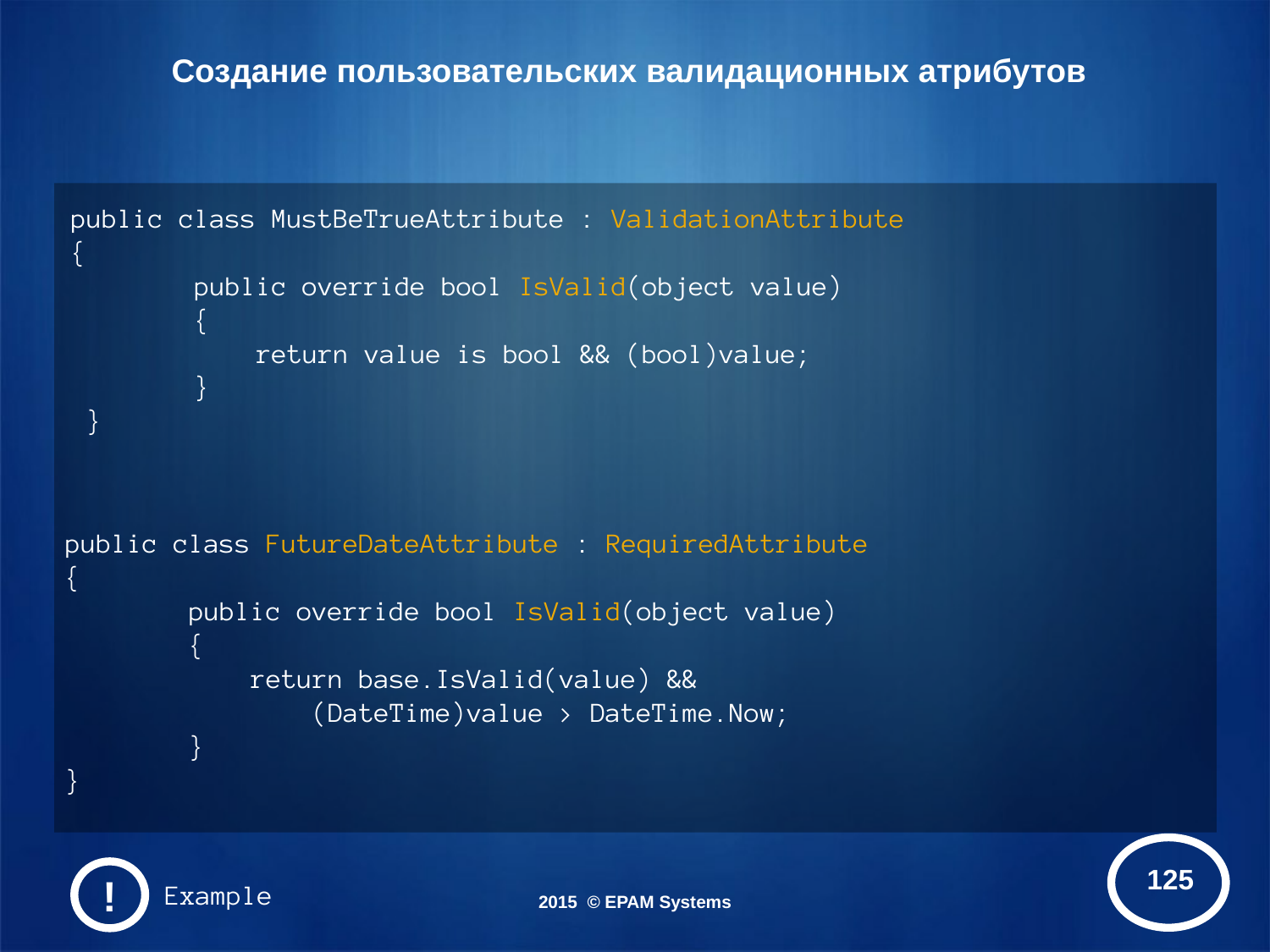

# Создание пользовательских валидационных атрибутов
public class MustBeTrueAttribute : ValidationAttribute
{
        public override bool IsValid(object value)
        {
            return value is bool && (bool)value;
        }
 }
public class FutureDateAttribute : RequiredAttribute
{
        public override bool IsValid(object value)
        {
            return base.IsValid(value) &&
                (DateTime)value > DateTime.Now;
        }
}
!
Example
2015  © EPAM Systems